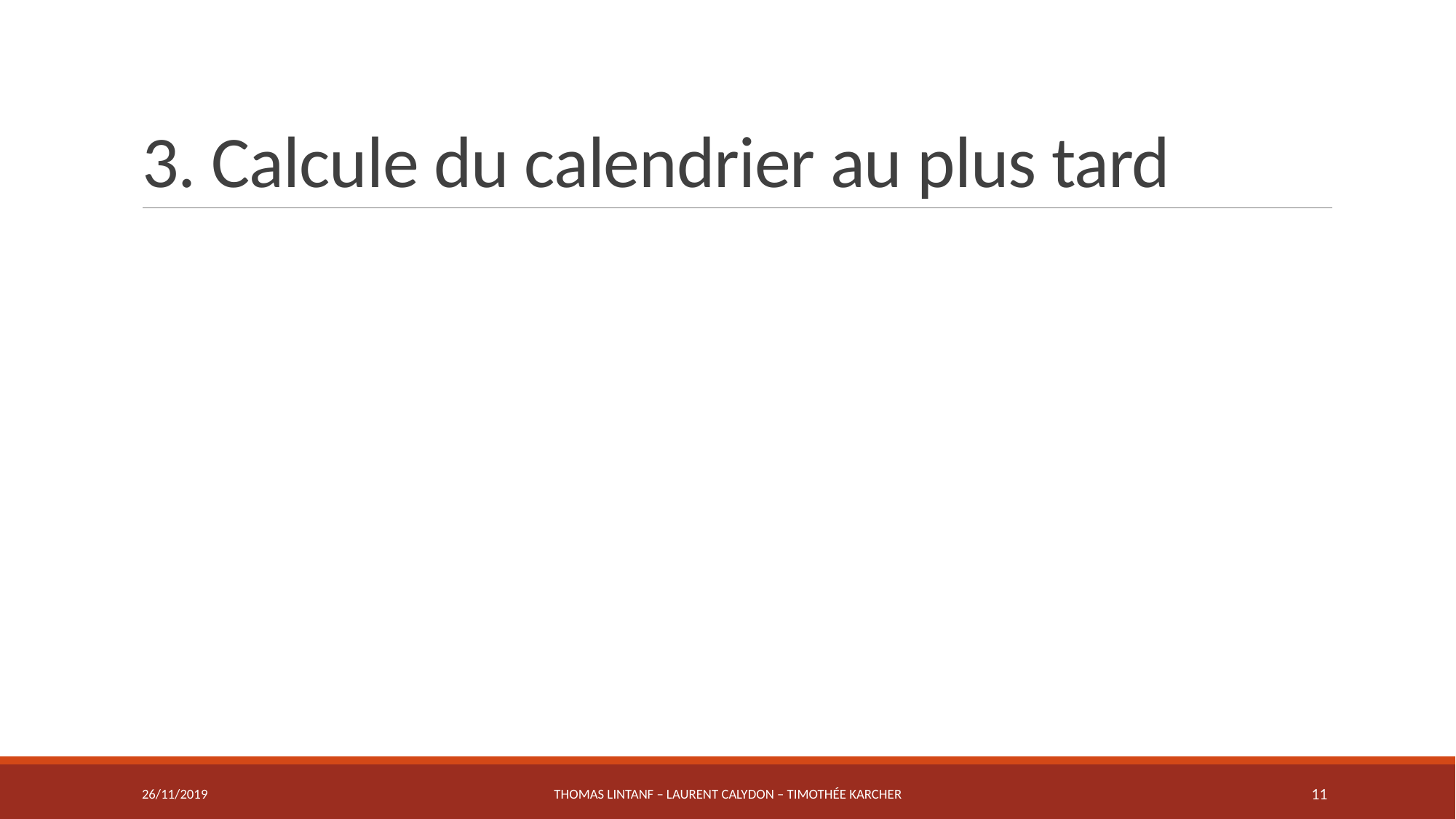

# 3. Calcule du calendrier au plus tard

26/11/2019
Thomas LINTANF – Laurent CALYDON – Timothée KARCHER
11